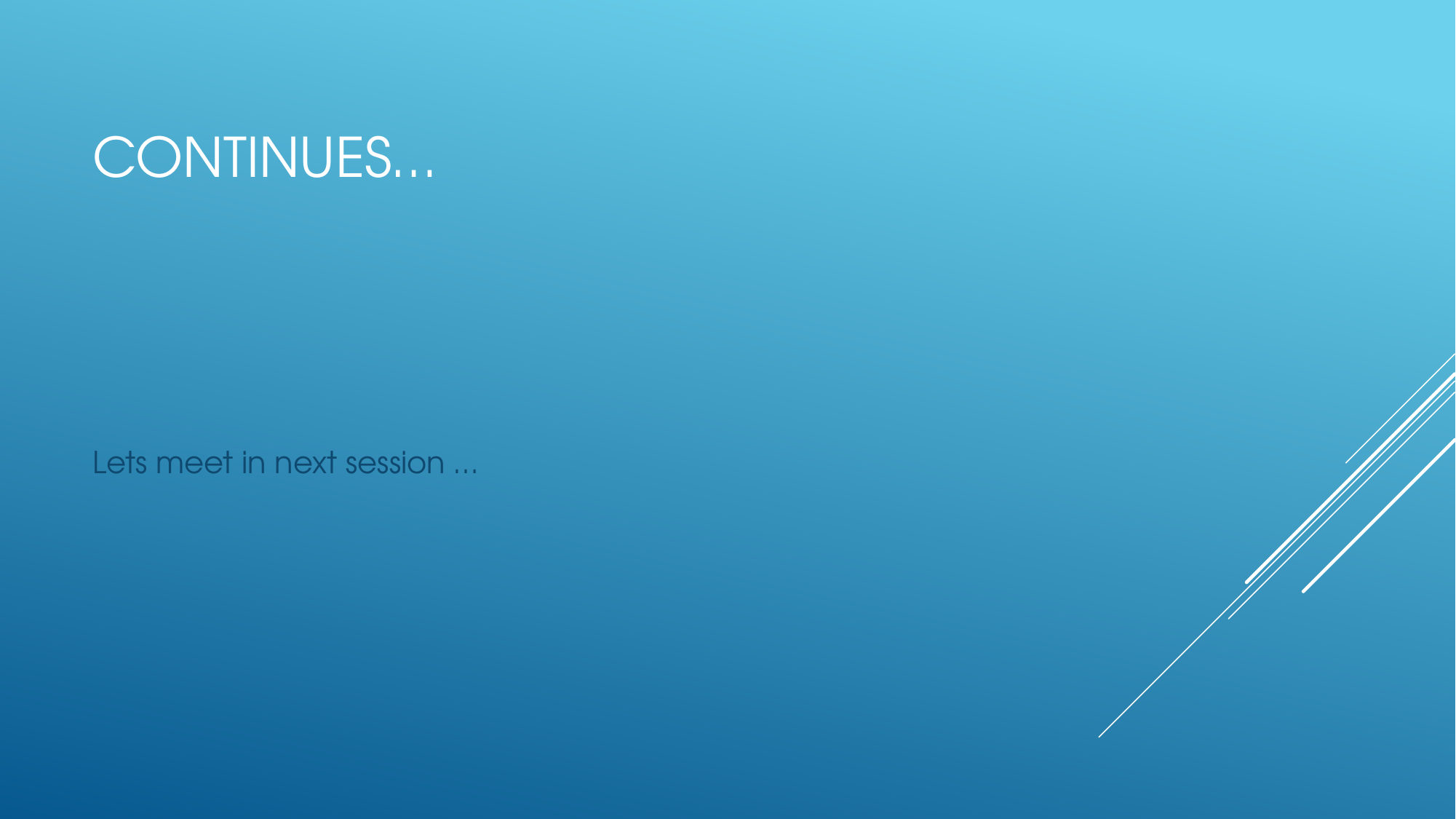

# Continues…
Lets meet in next session …